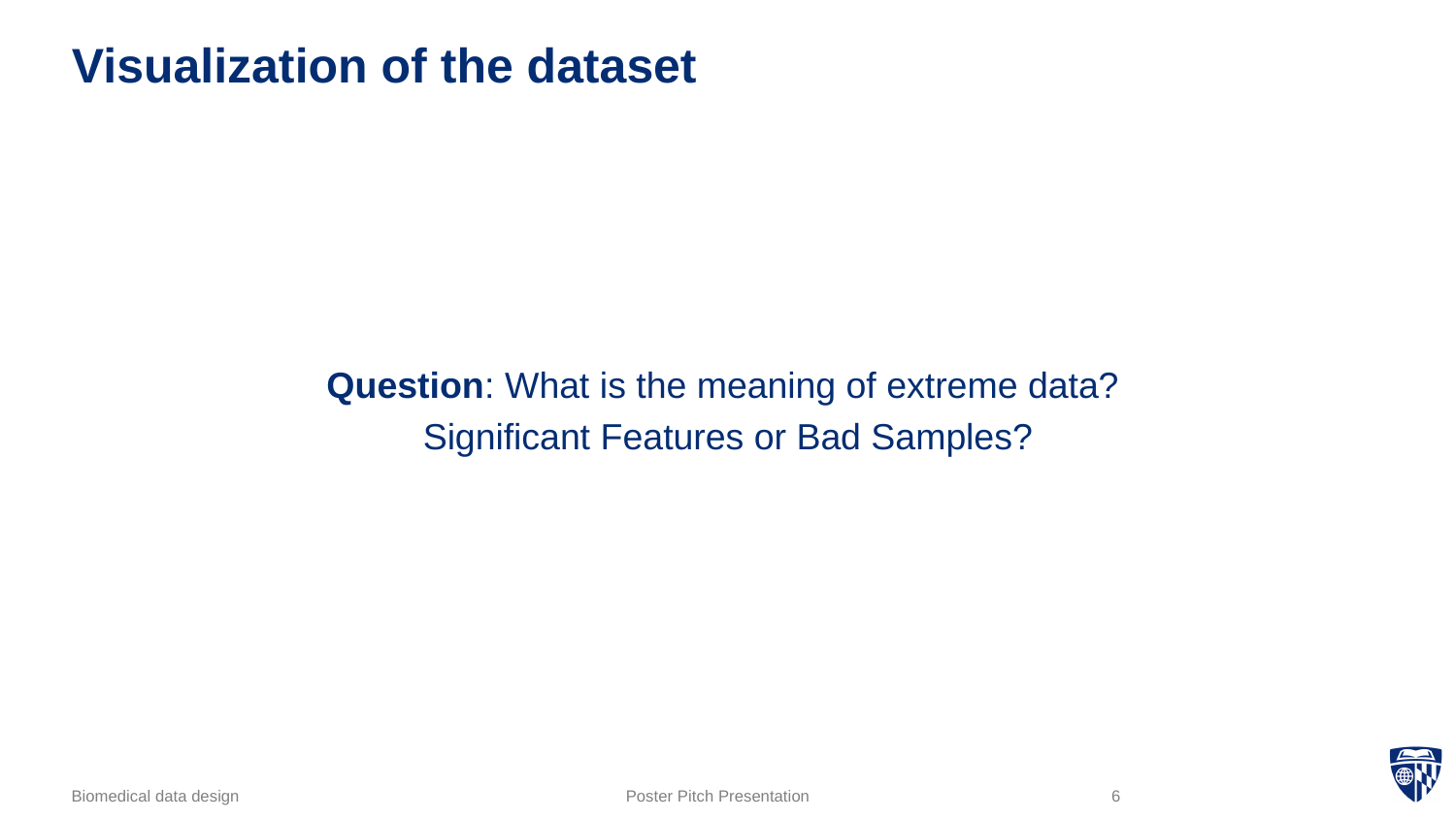

# Visualization of the dataset
Question: What is the meaning of extreme data?
Significant Features or Bad Samples?